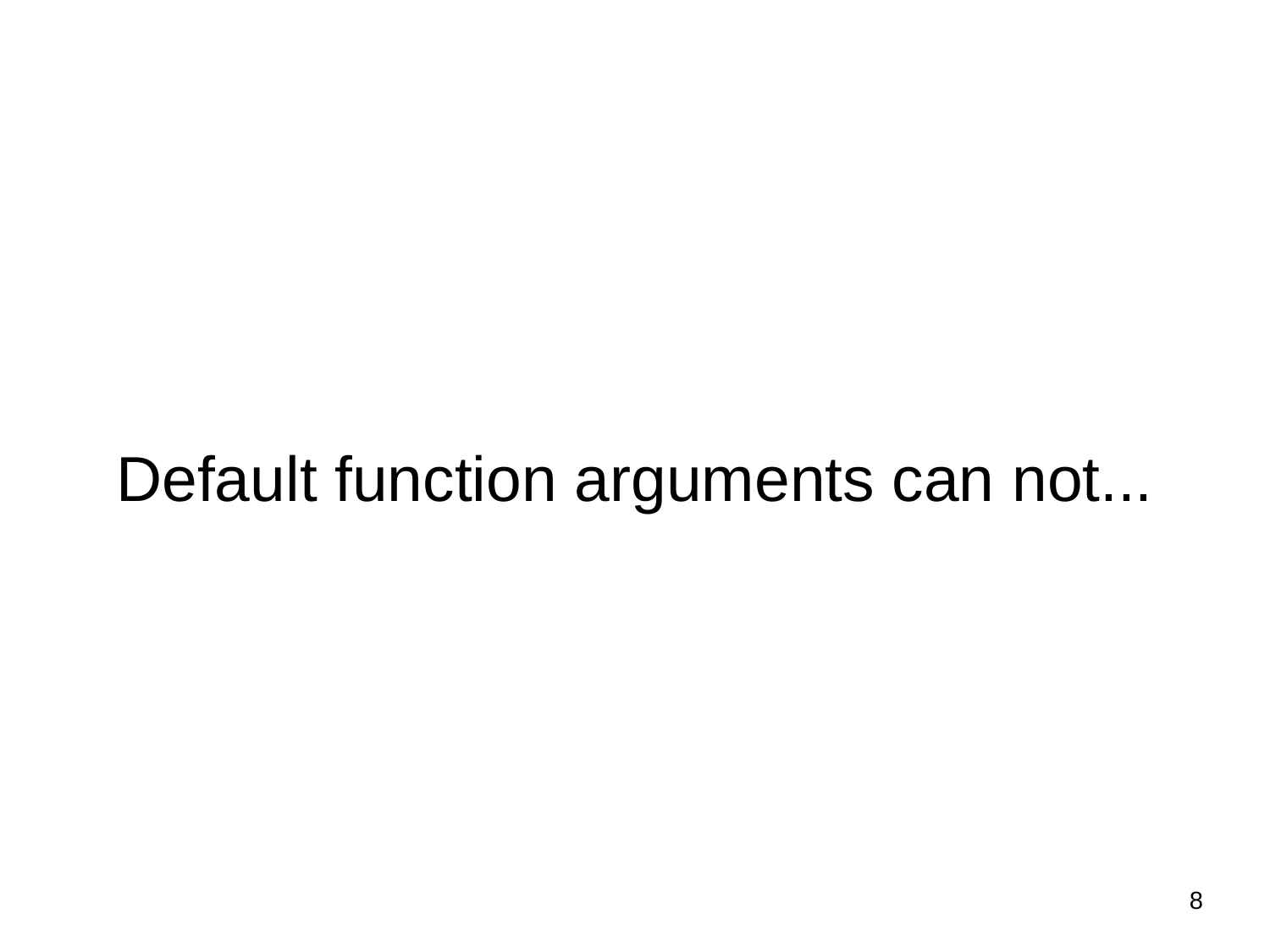

# Default function arguments can not...
8